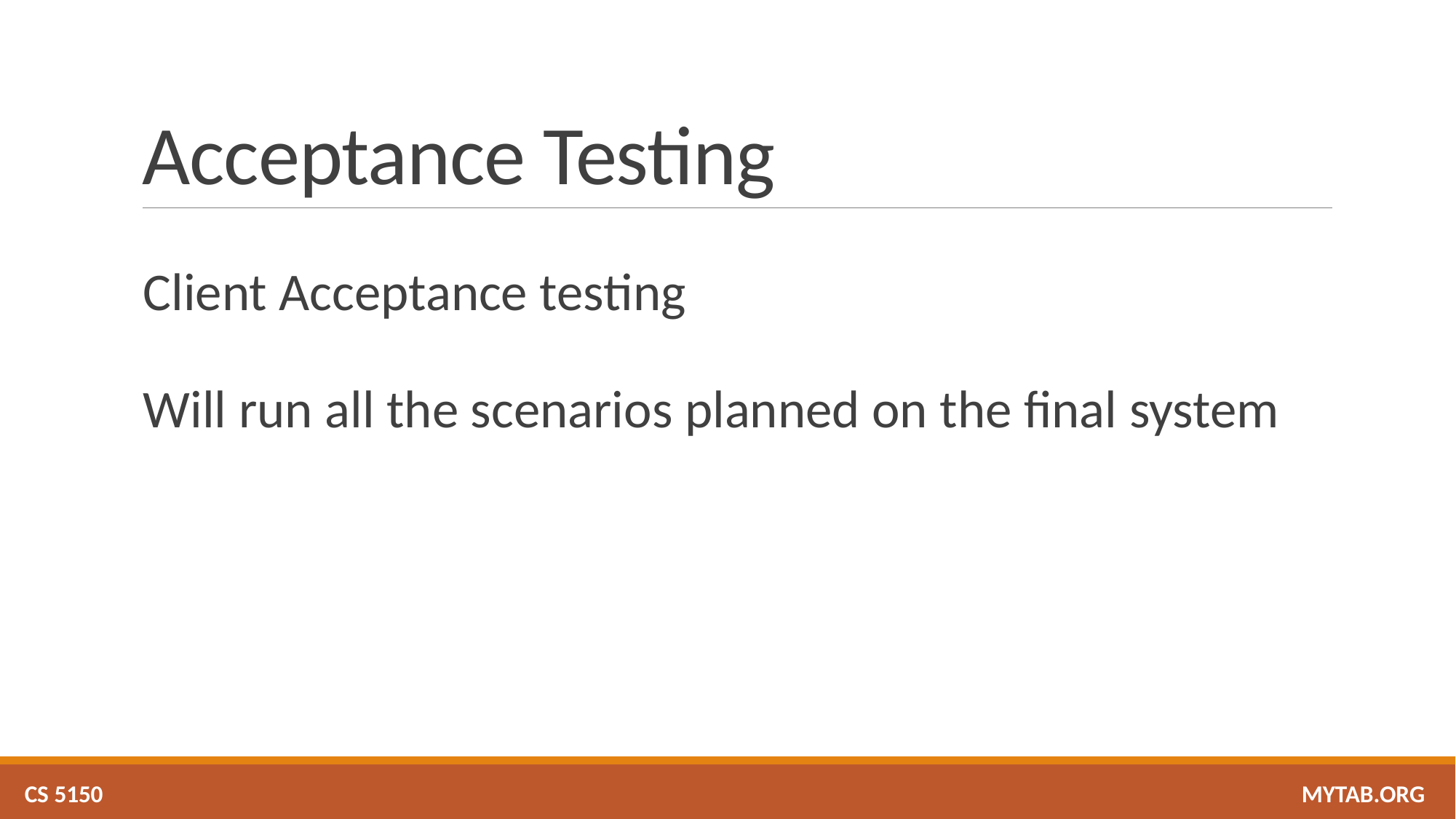

# Acceptance Testing
Client Acceptance testing
Will run all the scenarios planned on the final system

CS 5150   											              MYTAB.ORG